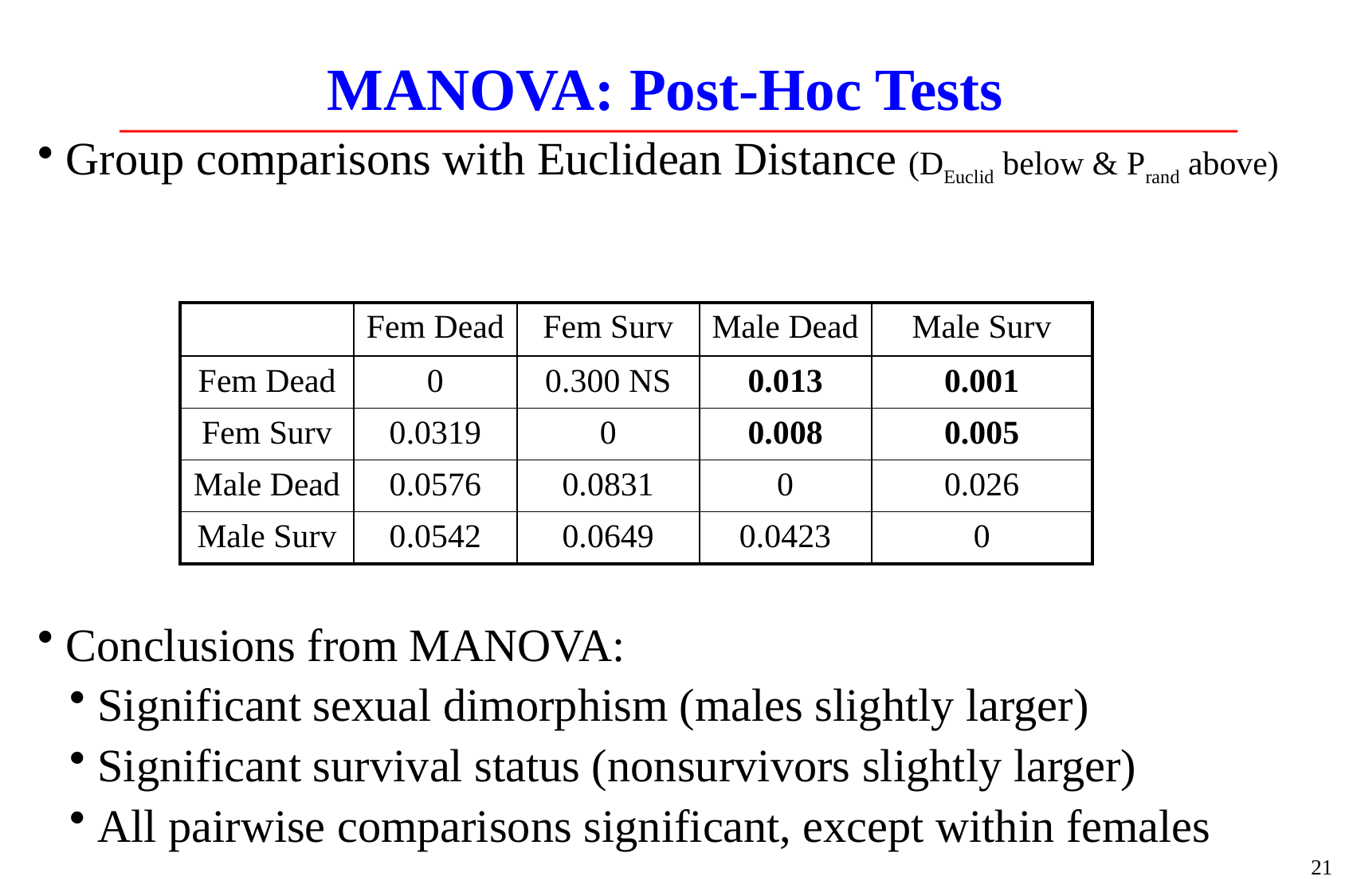

# MANOVA: Post-Hoc Tests
Group comparisons with Euclidean Distance (DEuclid below & Prand above)

Conclusions from MANOVA:
Significant sexual dimorphism (males slightly larger)
Significant survival status (nonsurvivors slightly larger)
All pairwise comparisons significant, except within females

|  | Fem Dead | Fem Surv | Male Dead | Male Surv |
| --- | --- | --- | --- | --- |
| Fem Dead | 0 | 0.300 NS | 0.013 | 0.001 |
| Fem Surv | 0.0319 | 0 | 0.008 | 0.005 |
| Male Dead | 0.0576 | 0.0831 | 0 | 0.026 |
| Male Surv | 0.0542 | 0.0649 | 0.0423 | 0 |
21